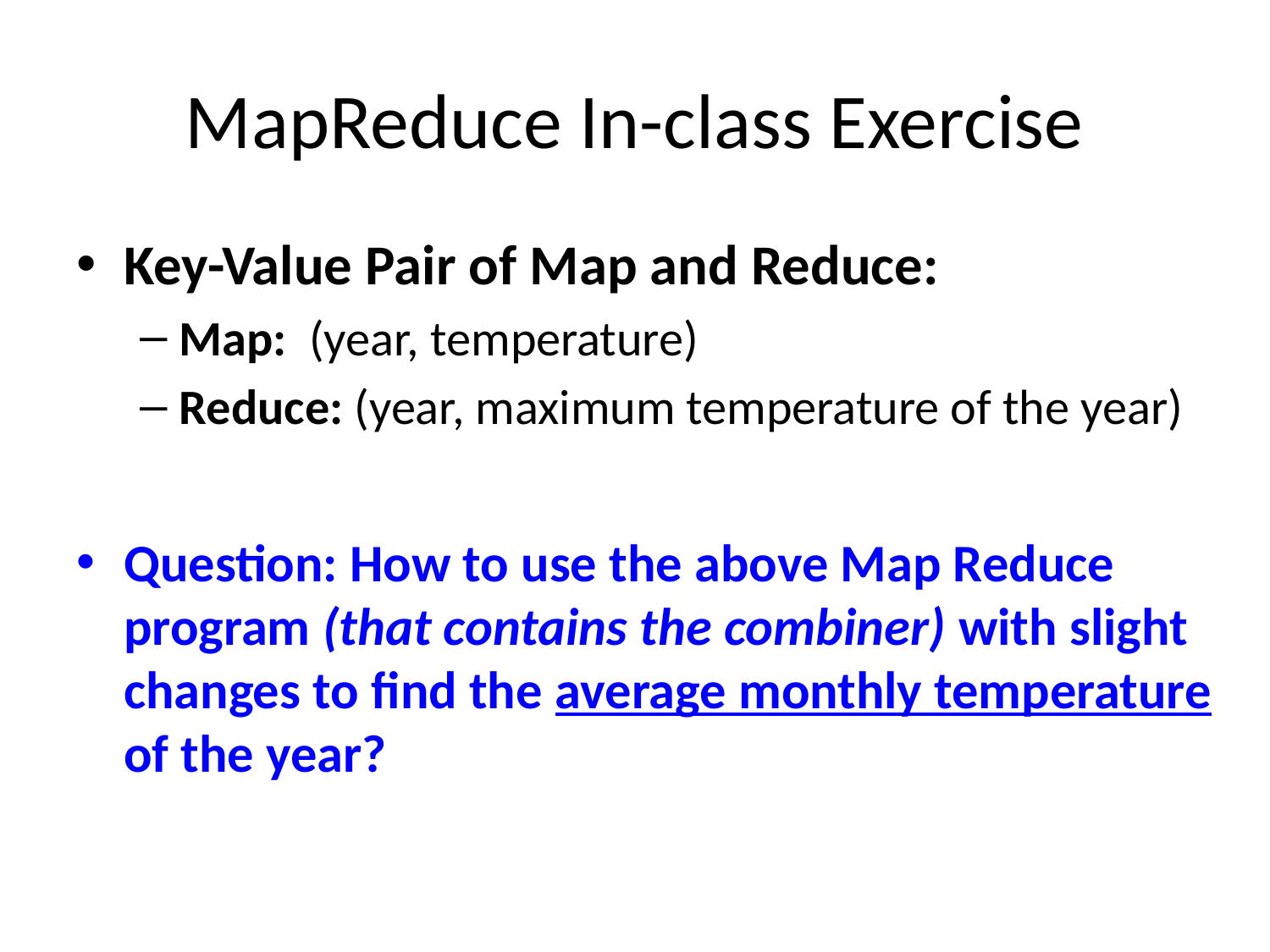

# MapReduce In-class Exercise
Key-Value Pair of Map and Reduce:
Map:  (year, temperature)
Reduce: (year, maximum temperature of the year)

Question: How to use the above Map Reduce program (that contains the combiner) with slight changes to find the average monthly temperature of the year?